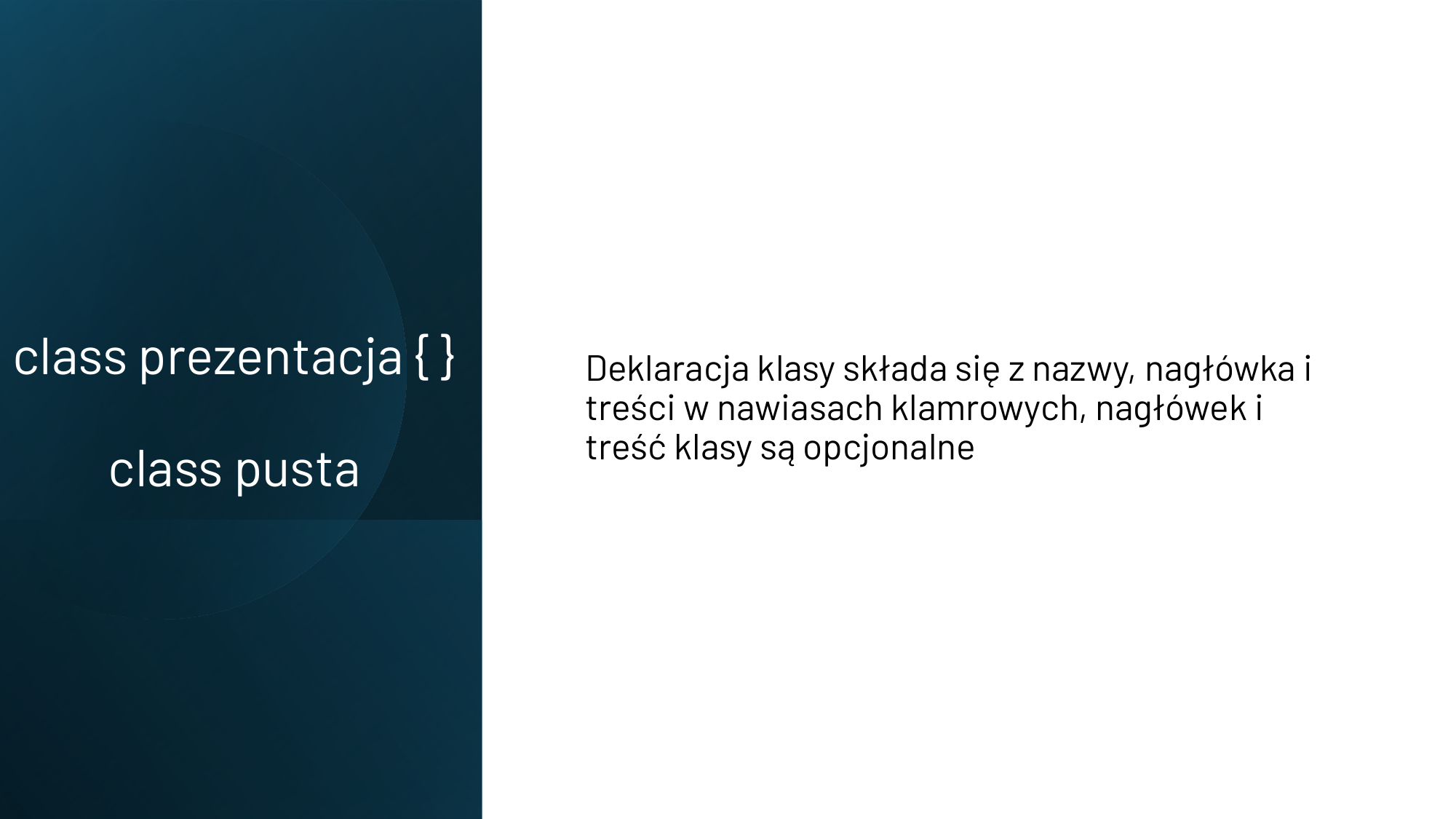

Deklaracja klasy składa się z nazwy, nagłówka i treści w nawiasach klamrowych, nagłówek i treść klasy są opcjonalne

# class prezentacja { } class pusta